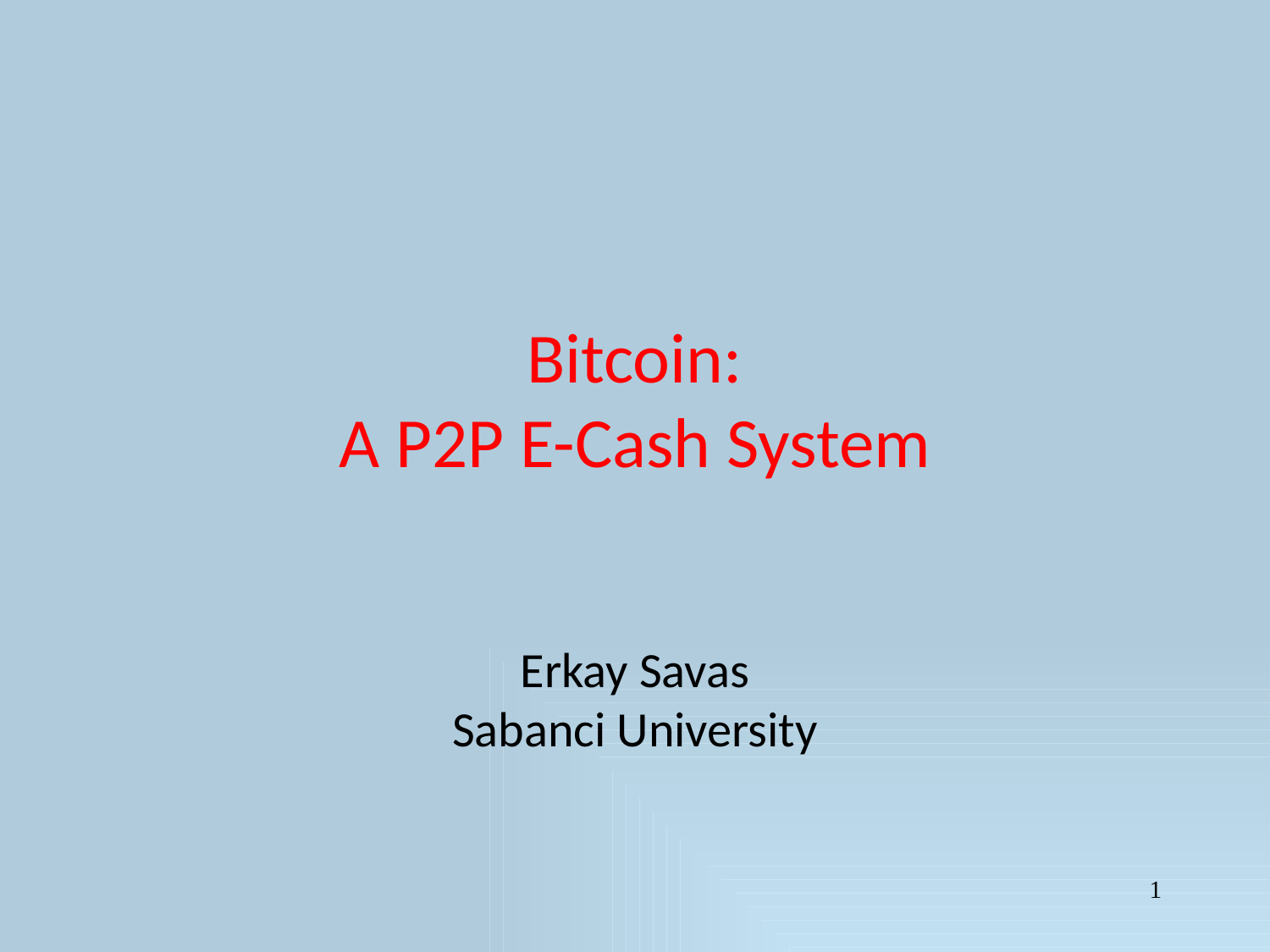

# Bitcoin: A P2P E-Cash System
Erkay Savas
Sabanci University
1